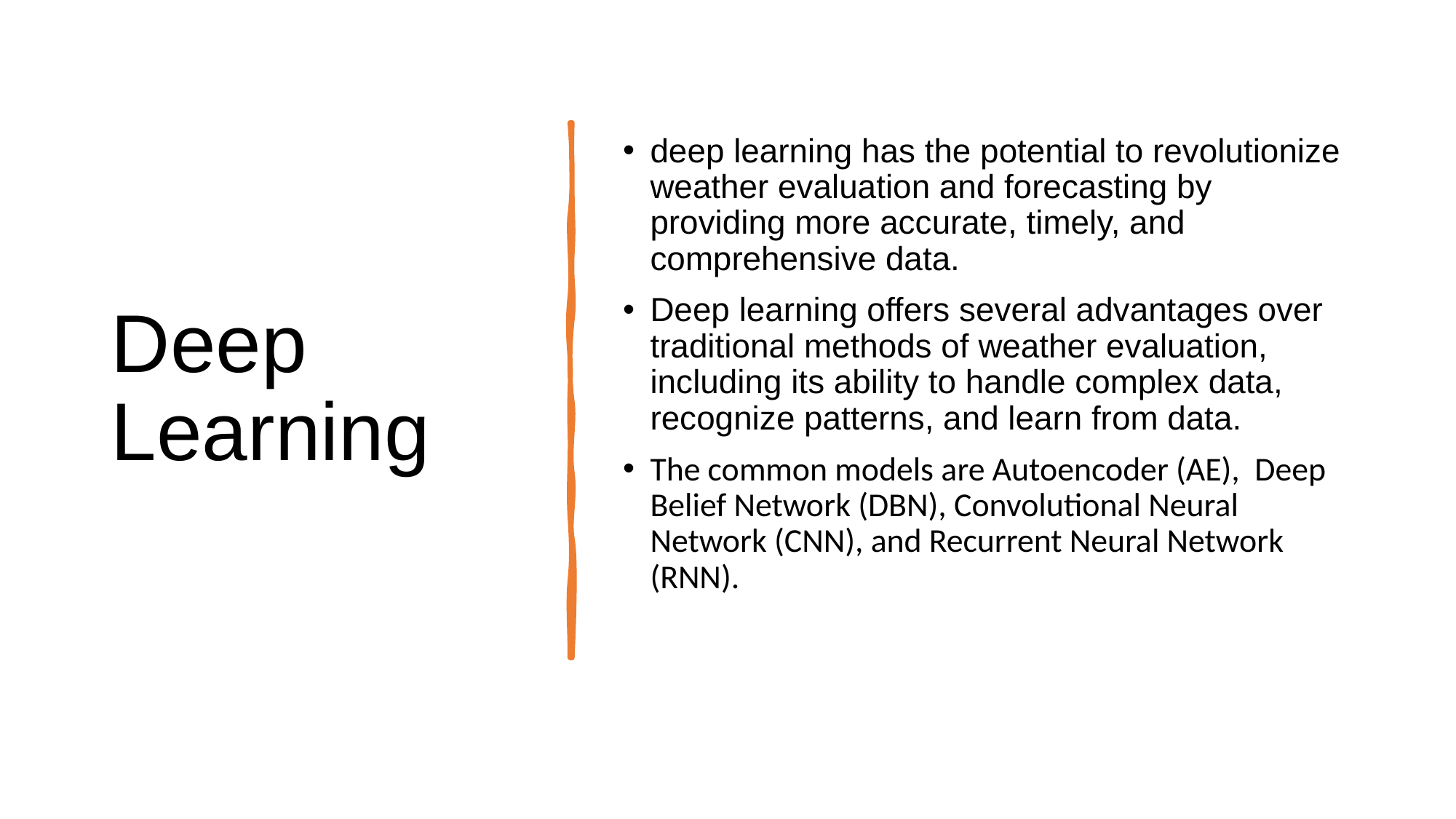

# Deep Learning
deep learning has the potential to revolutionize weather evaluation and forecasting by providing more accurate, timely, and comprehensive data.
Deep learning offers several advantages over traditional methods of weather evaluation, including its ability to handle complex data, recognize patterns, and learn from data.
The common models are Autoencoder (AE),  Deep Belief Network (DBN), Convolutional Neural Network (CNN), and Recurrent Neural Network (RNN).